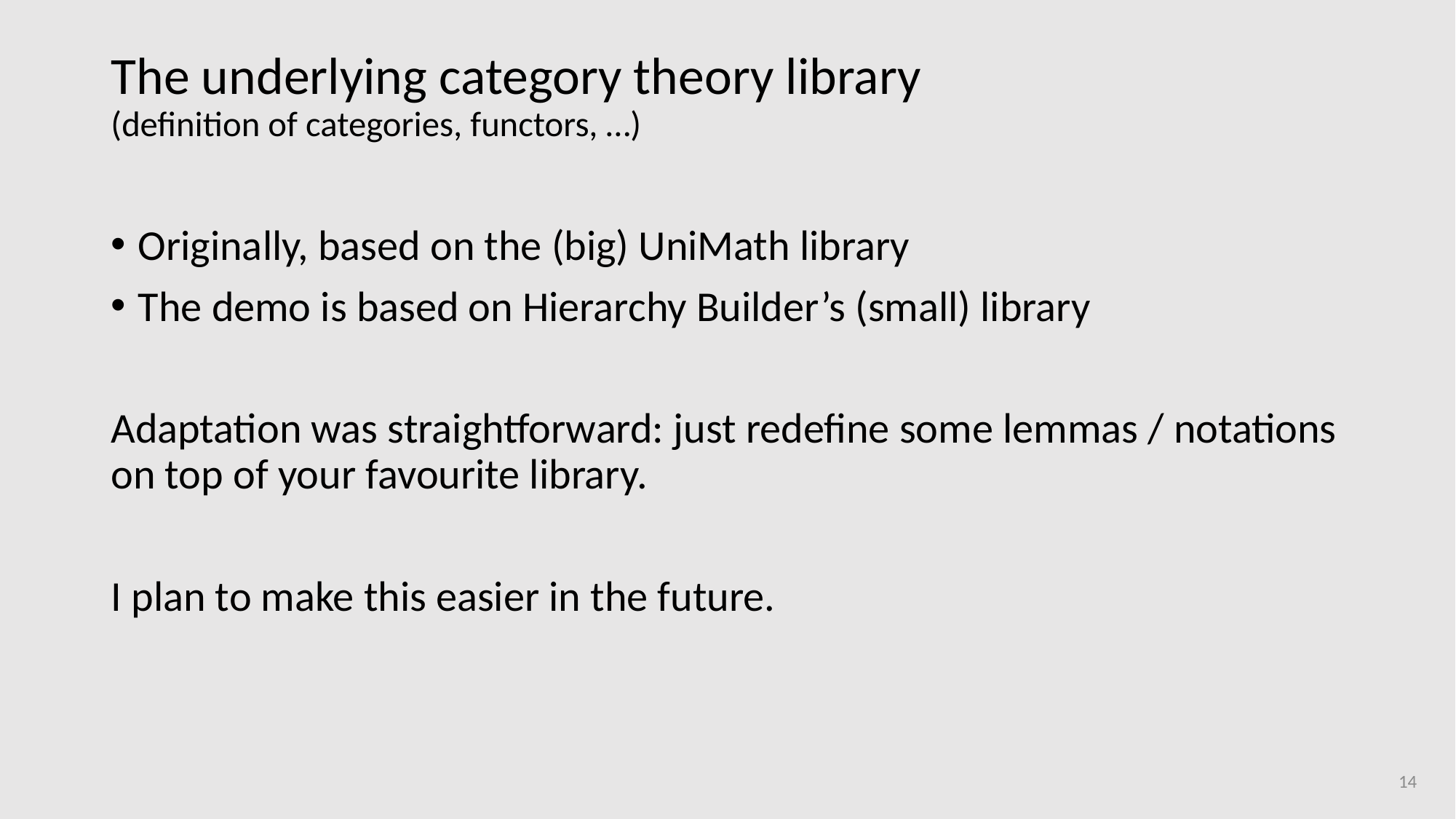

# The underlying category theory library (definition of categories, functors, …)
Originally, based on the (big) UniMath library
The demo is based on Hierarchy Builder’s (small) library

Adaptation was straightforward: just redefine some lemmas / notations on top of your favourite library.

I plan to make this easier in the future.
14